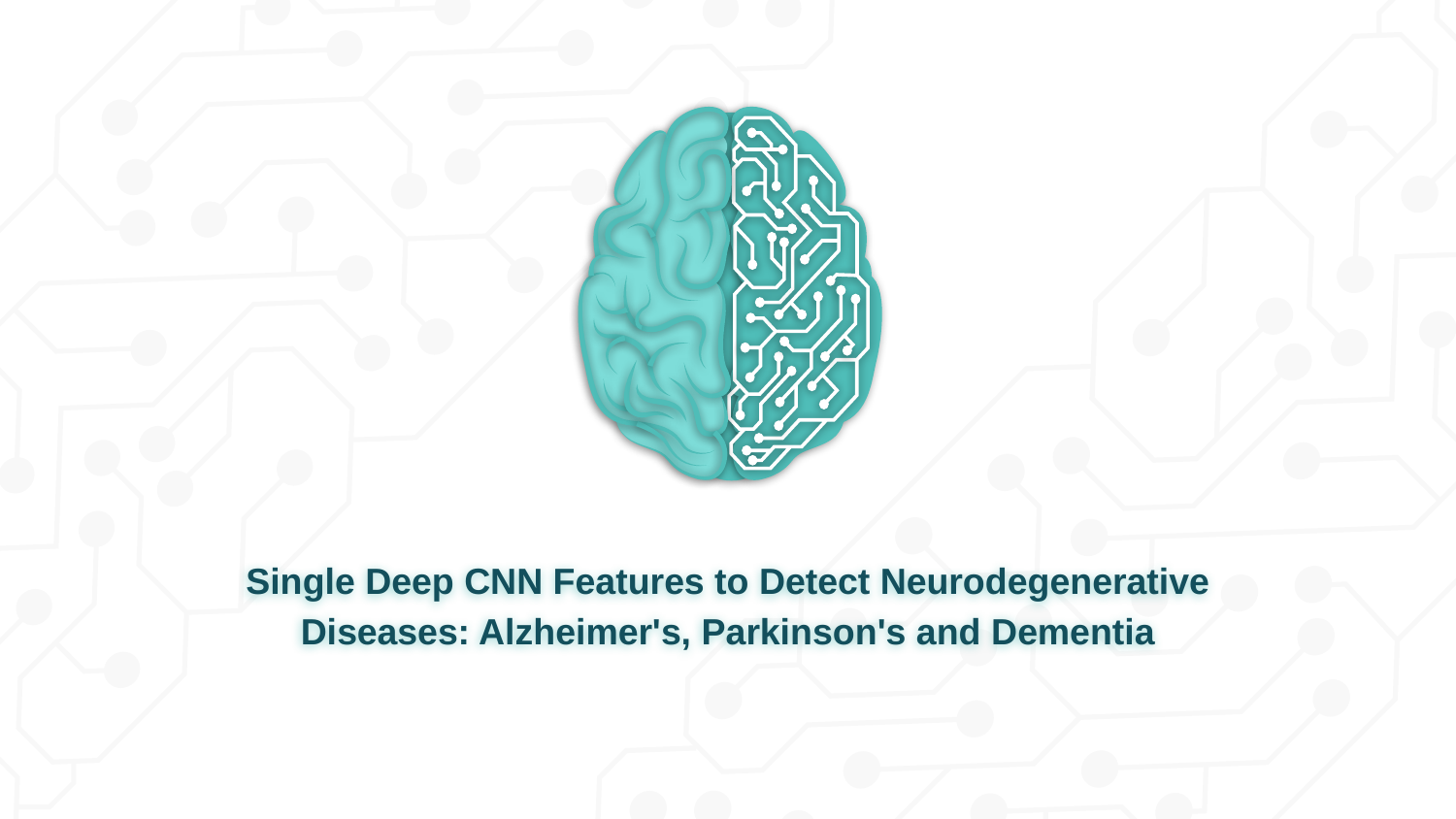

# Single Deep CNN Features to Detect Neurodegenerative Diseases: Alzheimer's, Parkinson's and Dementia